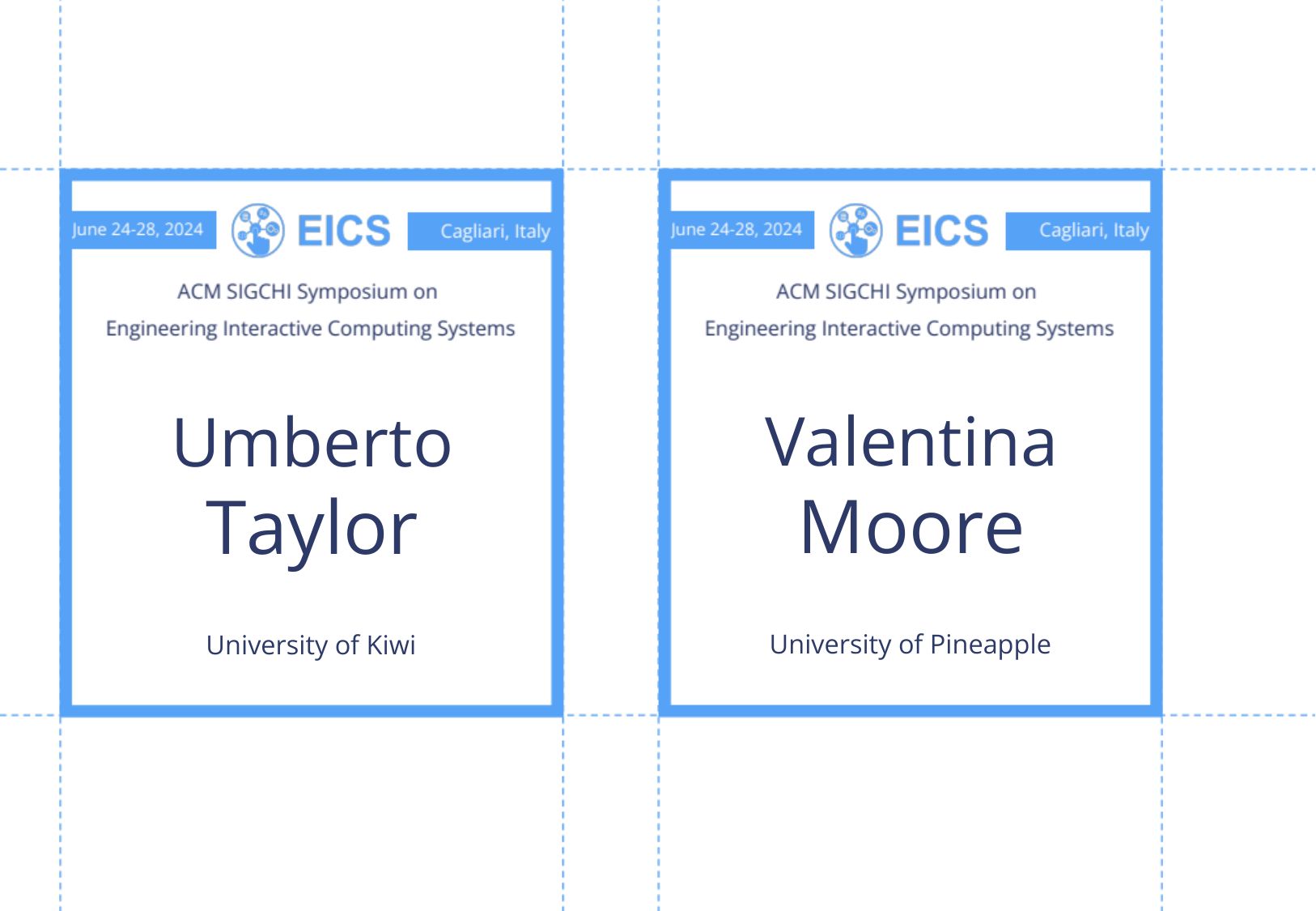

Valentina
Moore
Umberto
Taylor
University of Pineapple
University of Kiwi